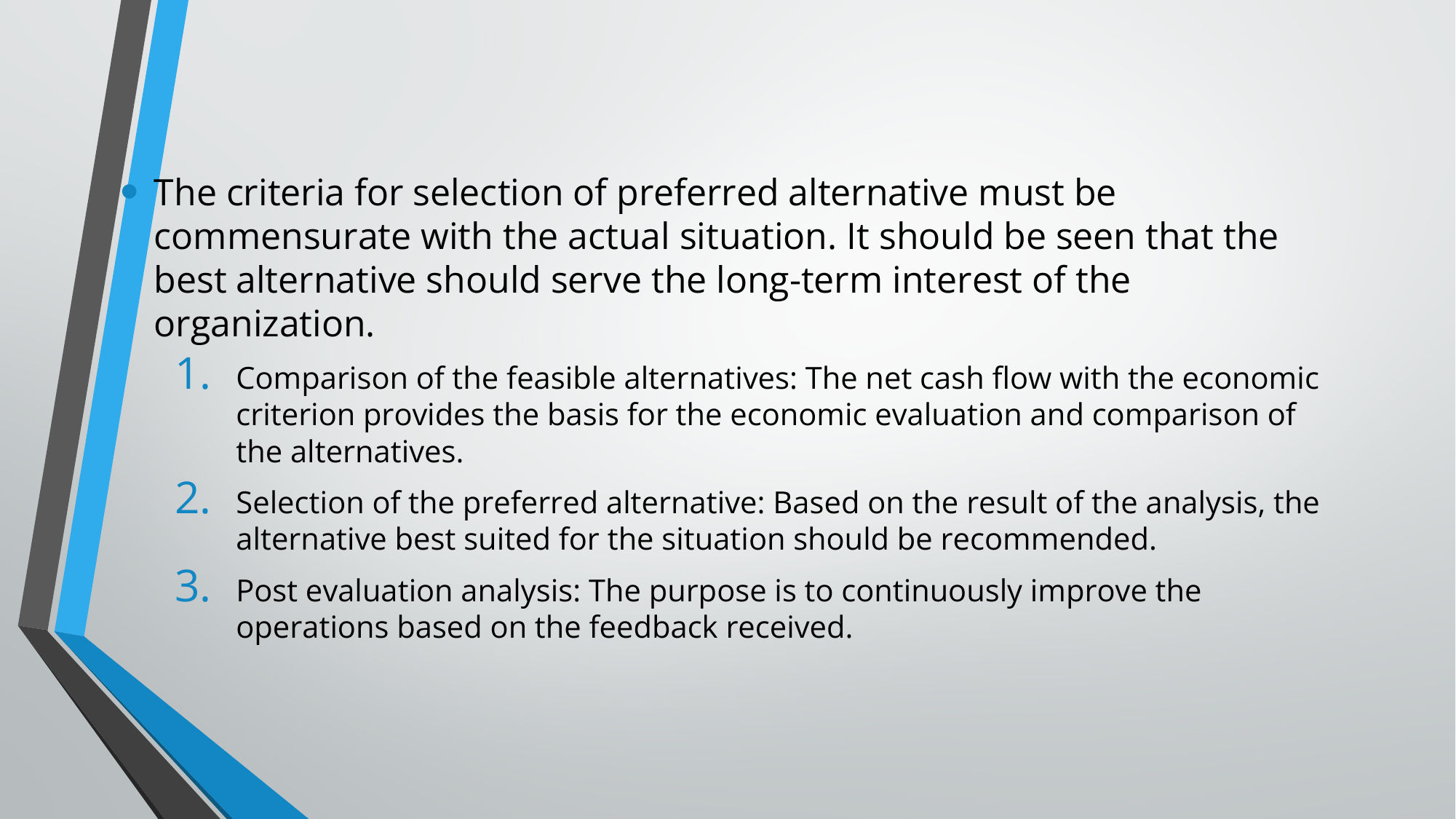

The criteria for selection of preferred alternative must be commensurate with the actual situation. It should be seen that the best alternative should serve the long-term interest of the organization.
Comparison of the feasible alternatives: The net cash flow with the economic criterion provides the basis for the economic evaluation and comparison of the alternatives.
Selection of the preferred alternative: Based on the result of the analysis, the alternative best suited for the situation should be recommended.
Post evaluation analysis: The purpose is to continuously improve the operations based on the feedback received.